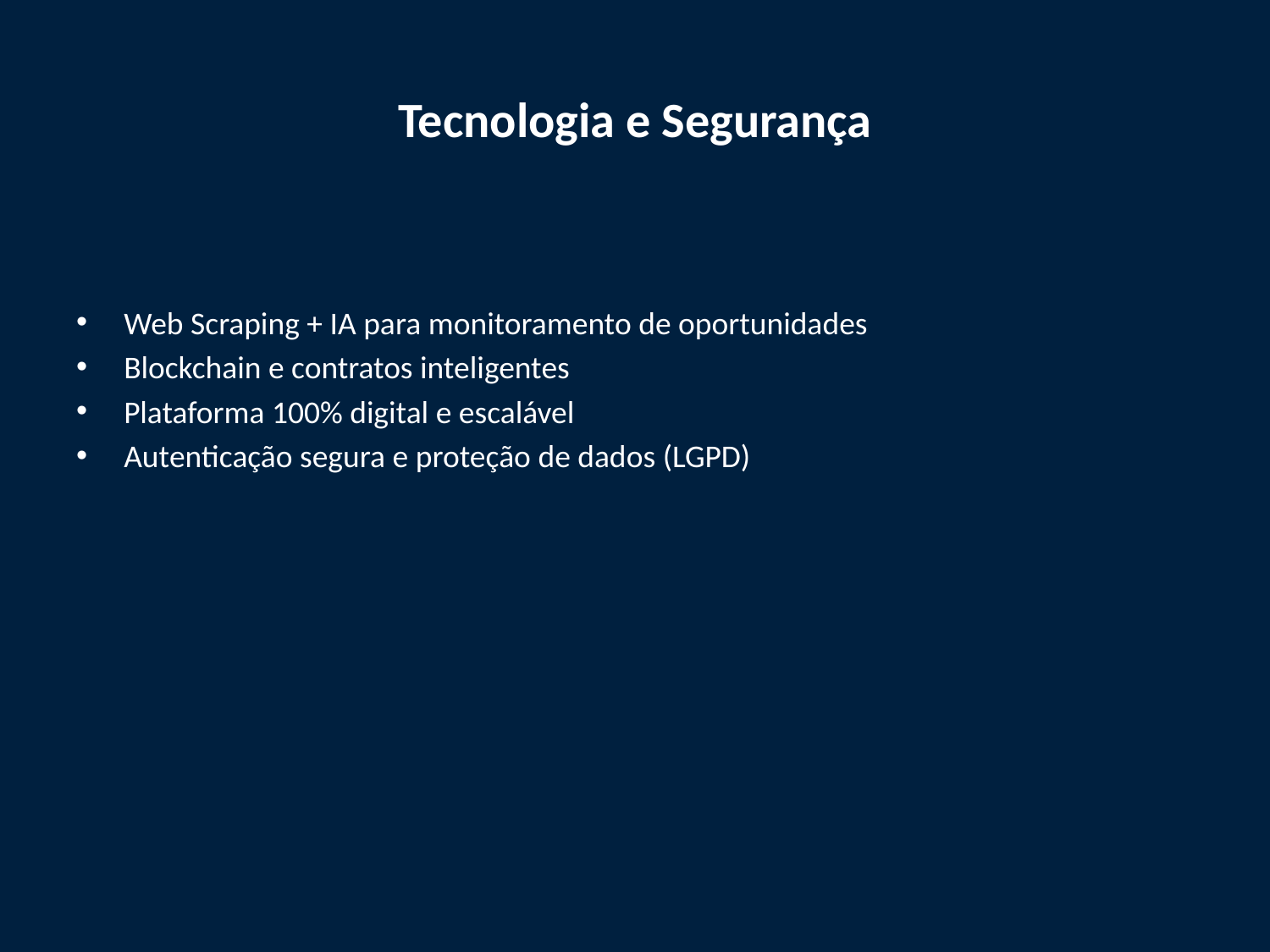

# Tecnologia e Segurança

Web Scraping + IA para monitoramento de oportunidades
Blockchain e contratos inteligentes
Plataforma 100% digital e escalável
Autenticação segura e proteção de dados (LGPD)